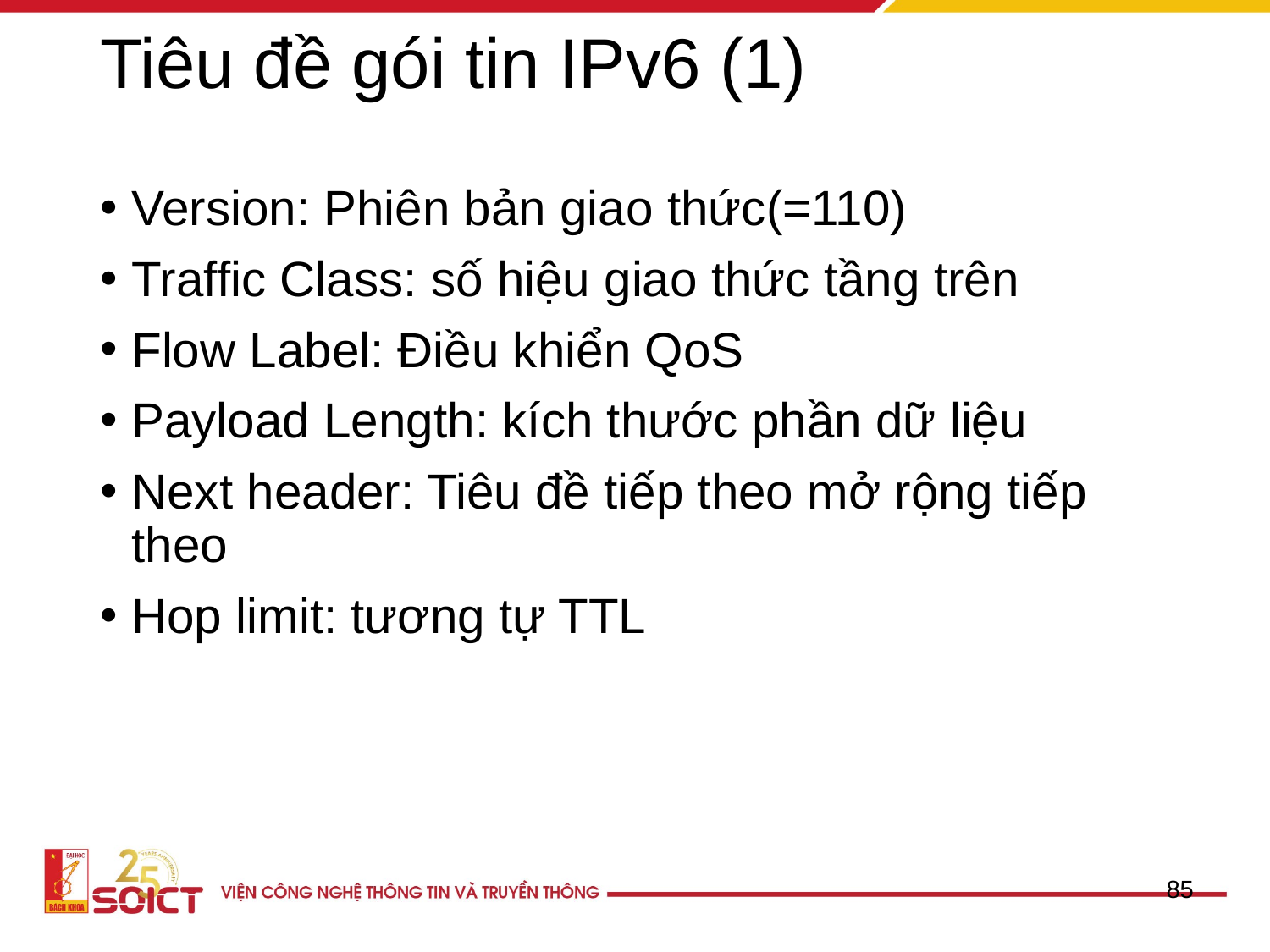

# Tiêu đề gói tin IPv6 (1)
Version: Phiên bản giao thức(=110)
Traffic Class: số hiệu giao thức tầng trên
Flow Label: Điều khiển QoS
Payload Length: kích thước phần dữ liệu
Next header: Tiêu đề tiếp theo mở rộng tiếp theo
Hop limit: tương tự TTL
85